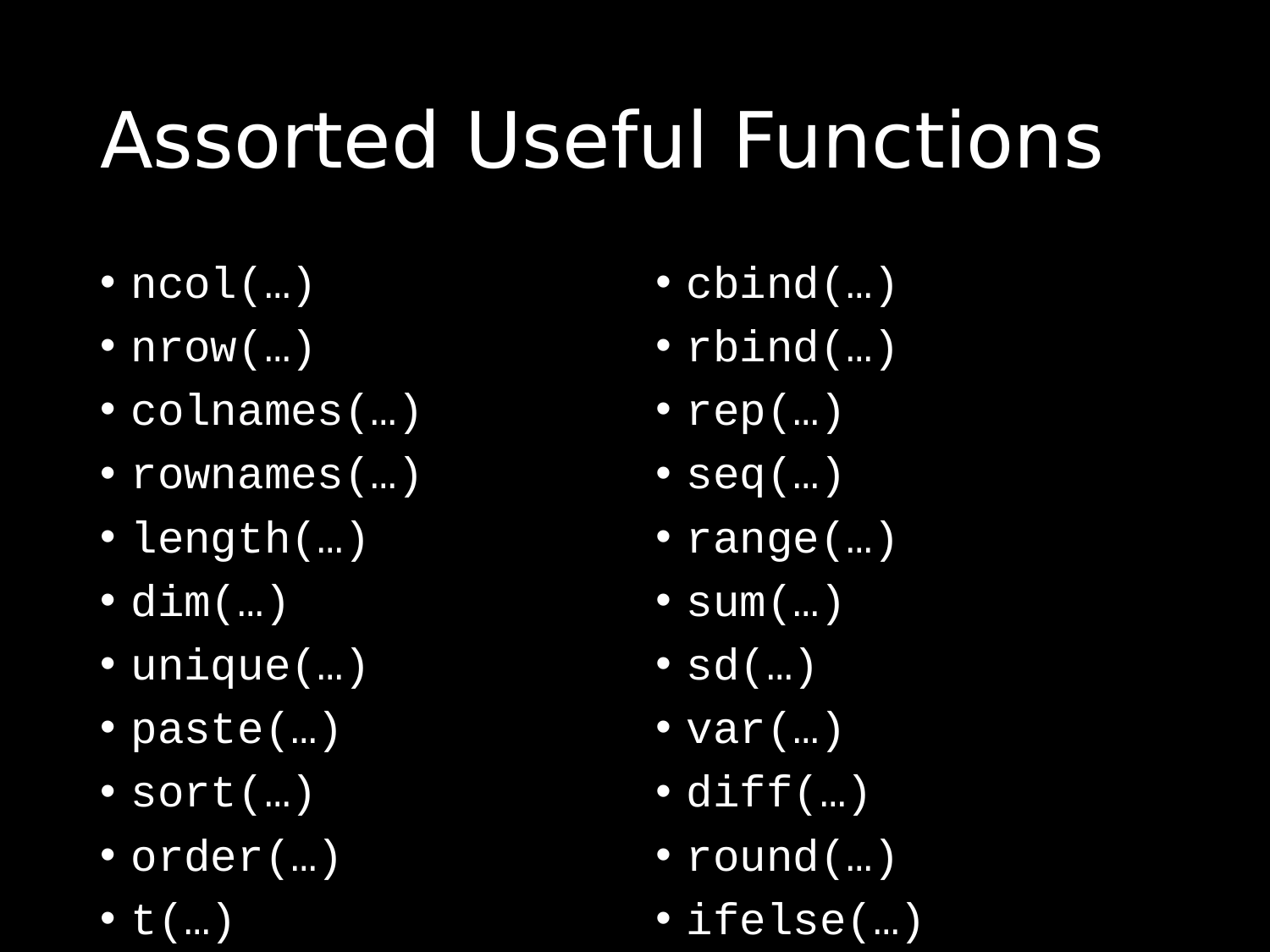

# Assorted Useful Functions
ncol(…)
nrow(…)
colnames(…)
rownames(…)
length(…)
dim(…)
unique(…)
paste(…)
sort(…)
order(…)
t(…)
cbind(…)
rbind(…)
rep(…)
seq(…)
range(…)
sum(…)
sd(…)
var(…)
diff(…)
round(…)
ifelse(…)